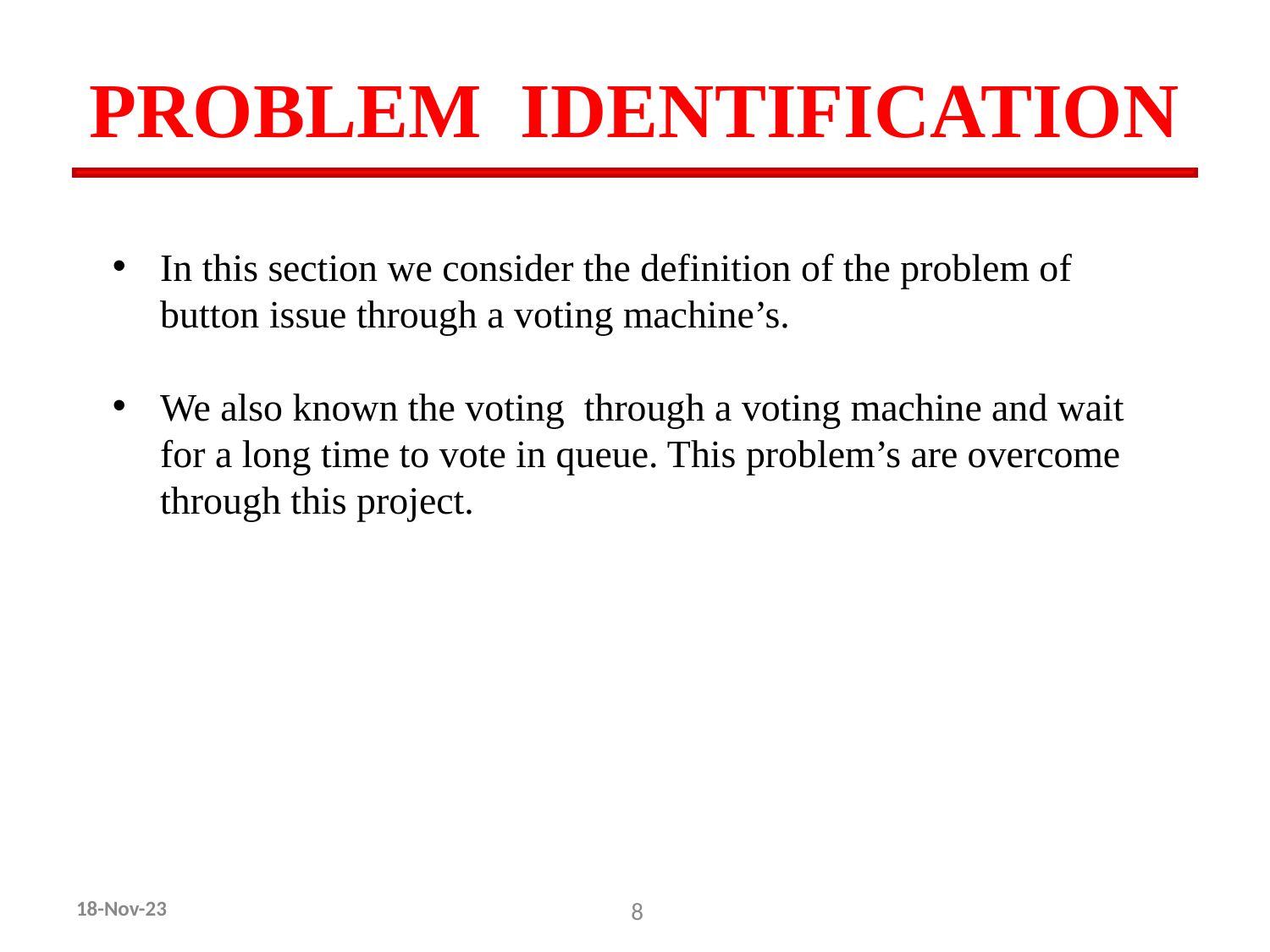

# PROBLEM  IDENTIFICATION

In this section we consider the definition of the problem of button issue through a voting machine’s.

We also known the voting  through a voting machine and wait for a long time to vote in queue. This problem’s are overcome through this project.
18-Nov-23
8